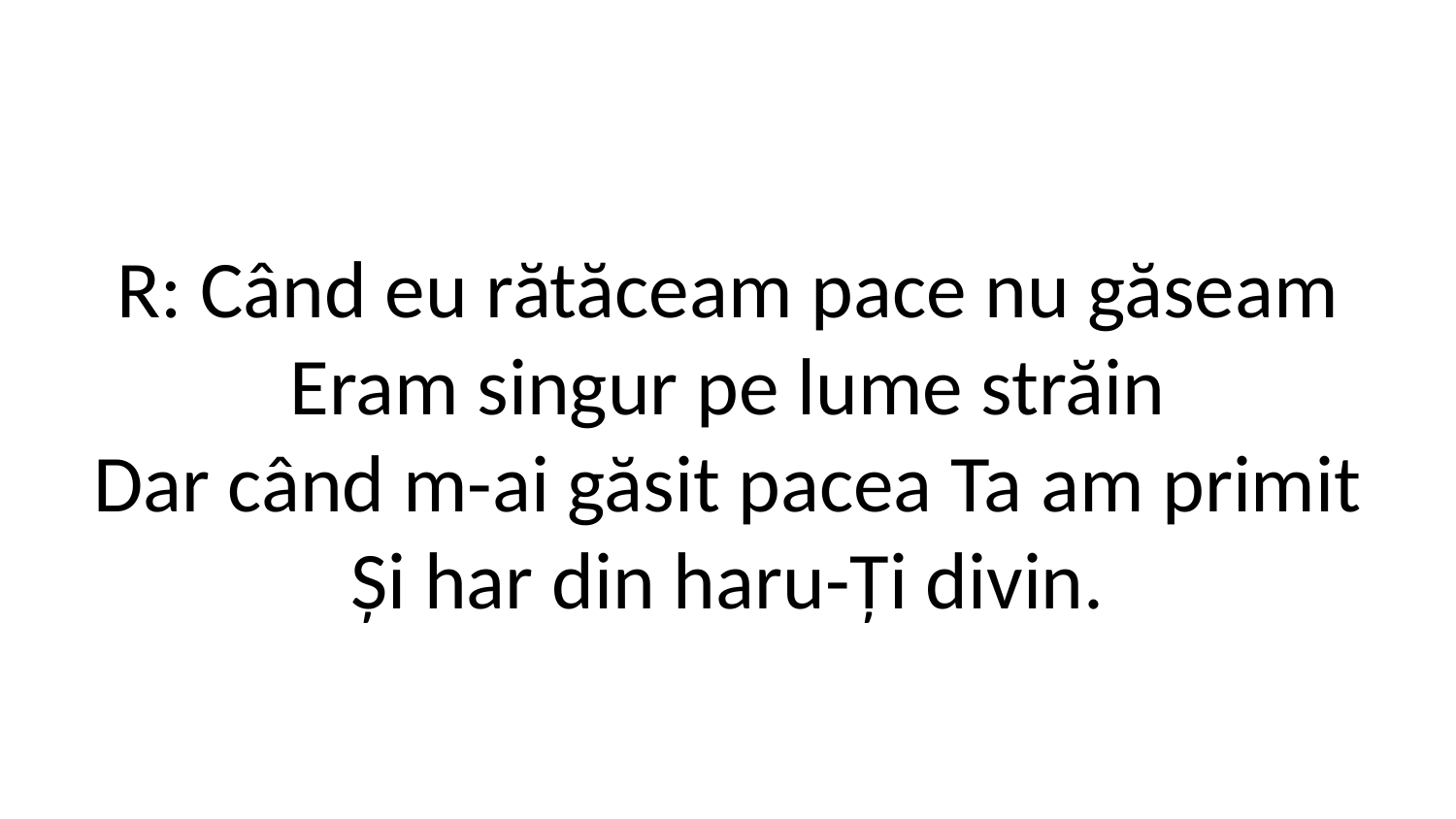

R: Când eu rătăceam pace nu găseam
Eram singur pe lume străin
Dar când m-ai găsit pacea Ta am primit
Și har din haru-Ți divin.